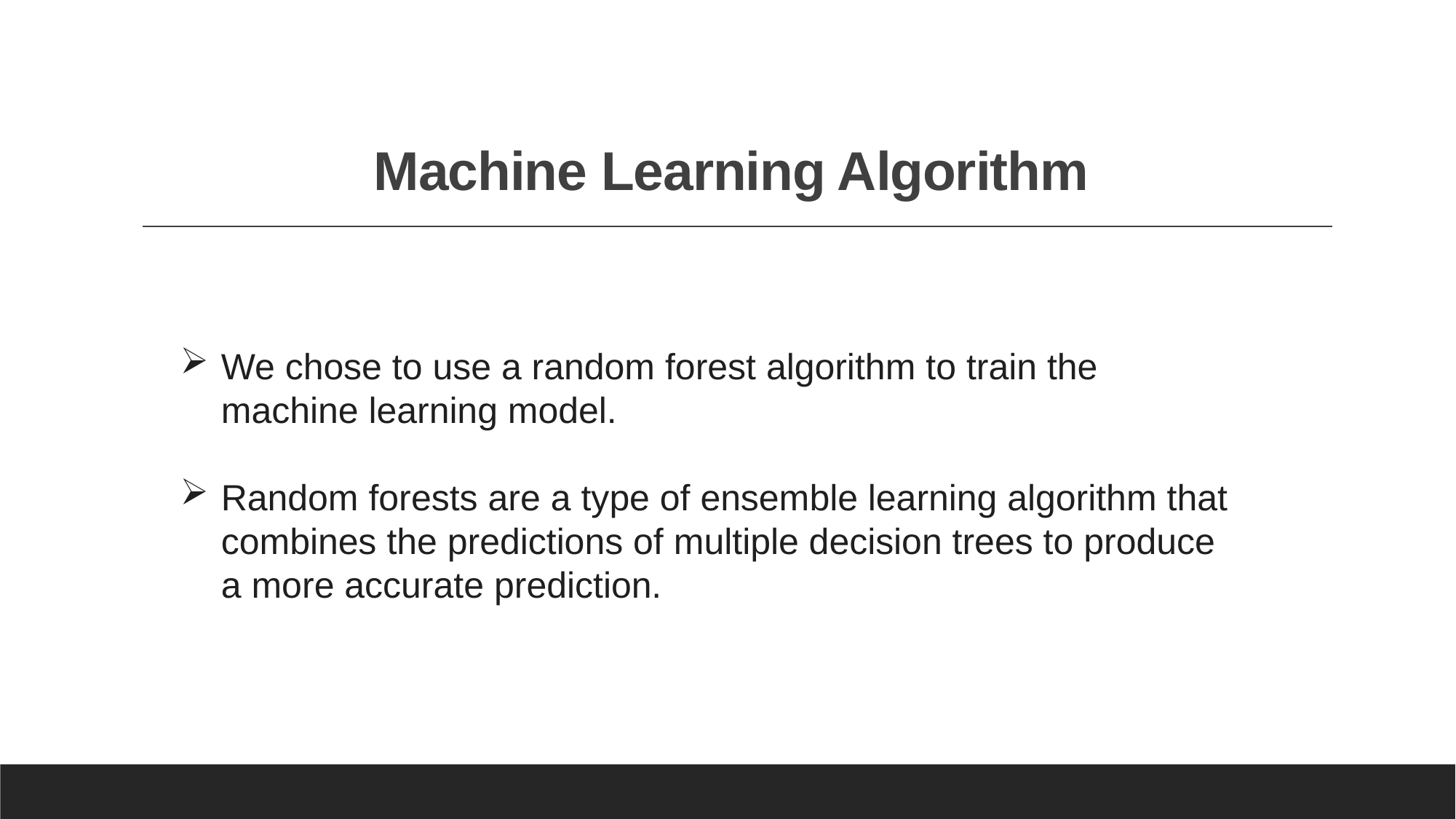

# Machine Learning Algorithm
We chose to use a random forest algorithm to train the machine learning model.

Random forests are a type of ensemble learning algorithm that combines the predictions of multiple decision trees to produce a more accurate prediction.